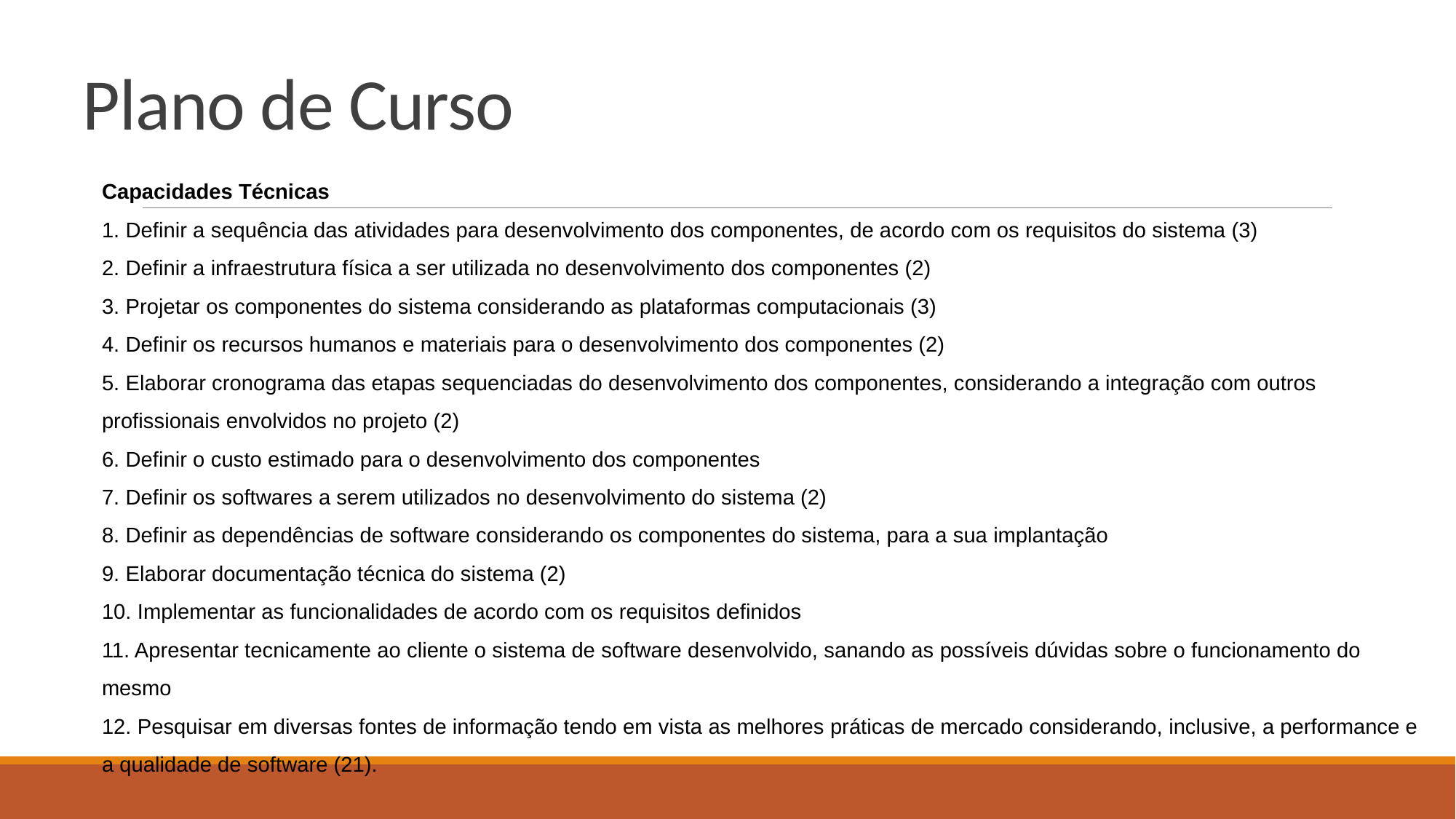

# Plano de Curso
Capacidades Técnicas
1. Definir a sequência das atividades para desenvolvimento dos componentes, de acordo com os requisitos do sistema (3)
2. Definir a infraestrutura física a ser utilizada no desenvolvimento dos componentes (2)
3. Projetar os componentes do sistema considerando as plataformas computacionais (3)
4. Definir os recursos humanos e materiais para o desenvolvimento dos componentes (2)
5. Elaborar cronograma das etapas sequenciadas do desenvolvimento dos componentes, considerando a integração com outros profissionais envolvidos no projeto (2)
6. Definir o custo estimado para o desenvolvimento dos componentes
7. Definir os softwares a serem utilizados no desenvolvimento do sistema (2)
8. Definir as dependências de software considerando os componentes do sistema, para a sua implantação
9. Elaborar documentação técnica do sistema (2)
10. Implementar as funcionalidades de acordo com os requisitos definidos
11. Apresentar tecnicamente ao cliente o sistema de software desenvolvido, sanando as possíveis dúvidas sobre o funcionamento do mesmo
12. Pesquisar em diversas fontes de informação tendo em vista as melhores práticas de mercado considerando, inclusive, a performance e a qualidade de software (21).